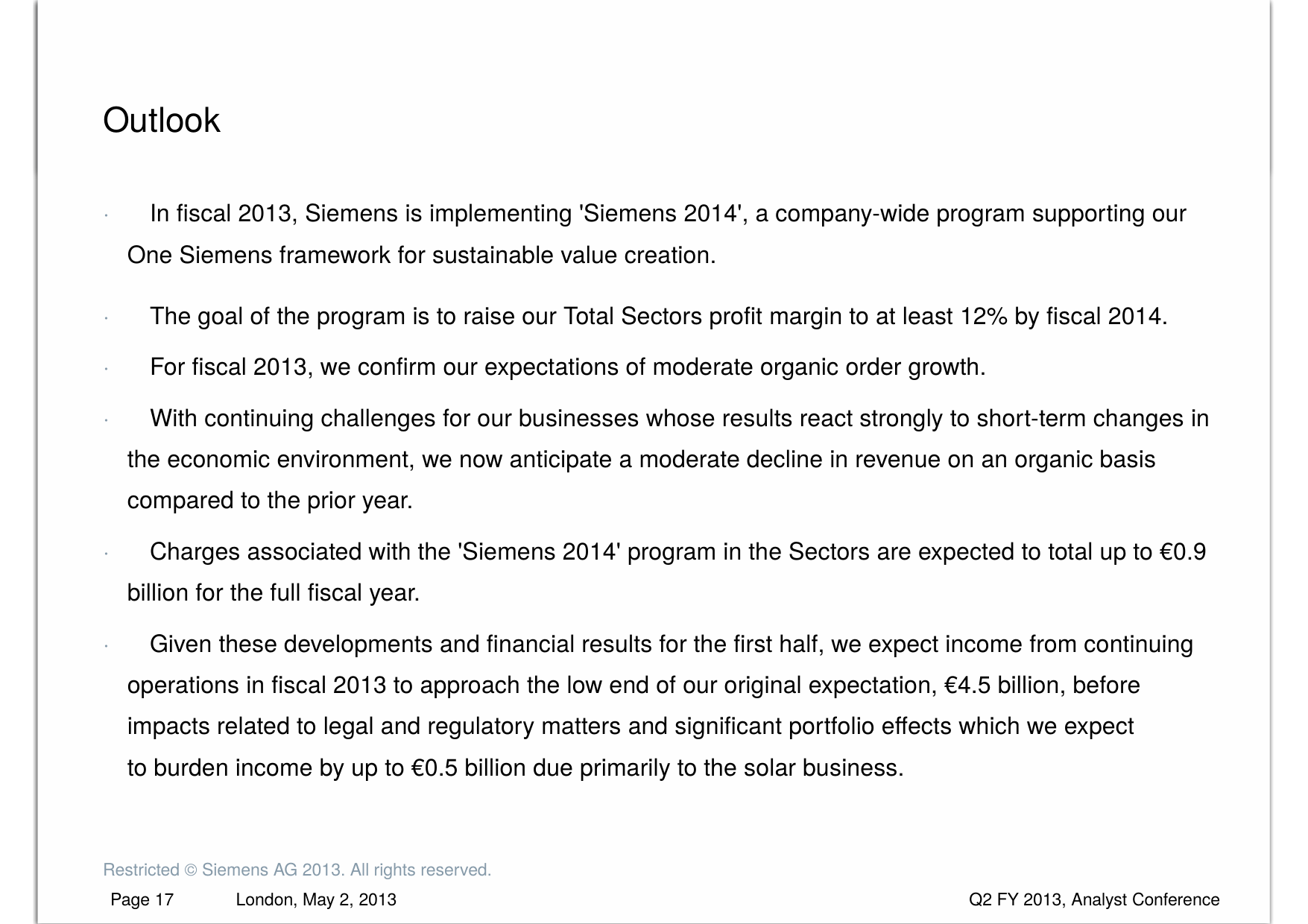

Outlook

·      In fiscal 2013, Siemens is implementing 'Siemens 2014', a company-wide program supporting our
One Siemens framework for sustainable value creation.

·      The goal of the program is to raise our Total Sectors profit margin to at least 12% by fiscal 2014.

·      For fiscal 2013, we confirm our expectations of moderate organic order growth.

·      With continuing challenges for our businesses whose results react strongly to short-term changes in
the economic environment, we now anticipate a moderate decline in revenue on an organic basis
compared to the prior year.

·      Charges associated with the 'Siemens 2014' program in the Sectors are expected to total up to €0.9
billion for the full fiscal year.

·      Given these developments and financial results for the first half, we expect income from continuing
operations in fiscal 2013 to approach the low end of our original expectation, €4.5 billion, before
impacts related to legal and regulatory matters and significant portfolio effects which we expect
to burden income by up to €0.5 billion due primarily to the solar business.

Restricted © Siemens AG 2013. All rights reserved.
Page 17
London, May 2, 2013
Q2 FY 2013, Analyst Conference